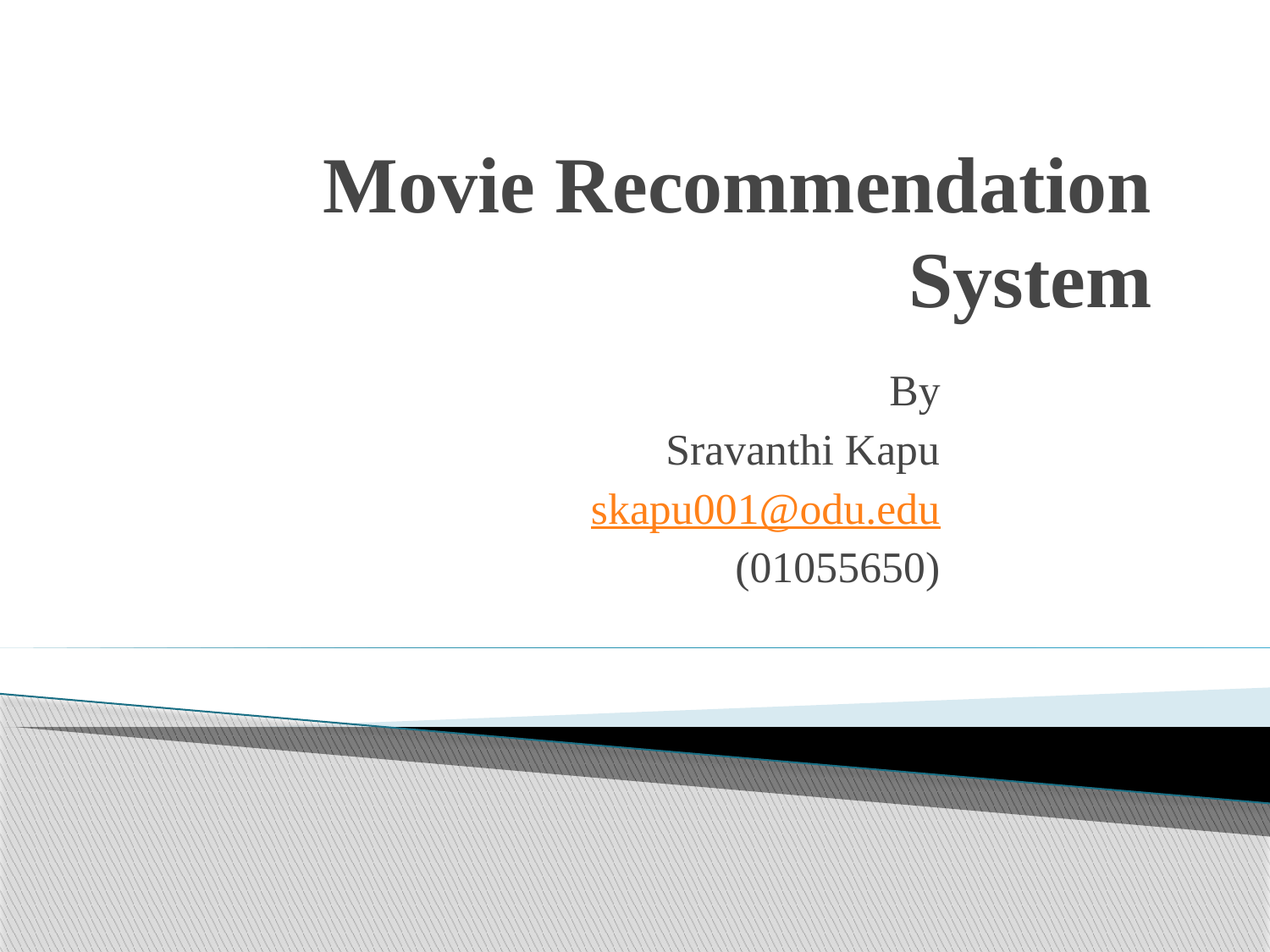

# Movie Recommendation System
By
Sravanthi Kapu
skapu001@odu.edu
(01055650)